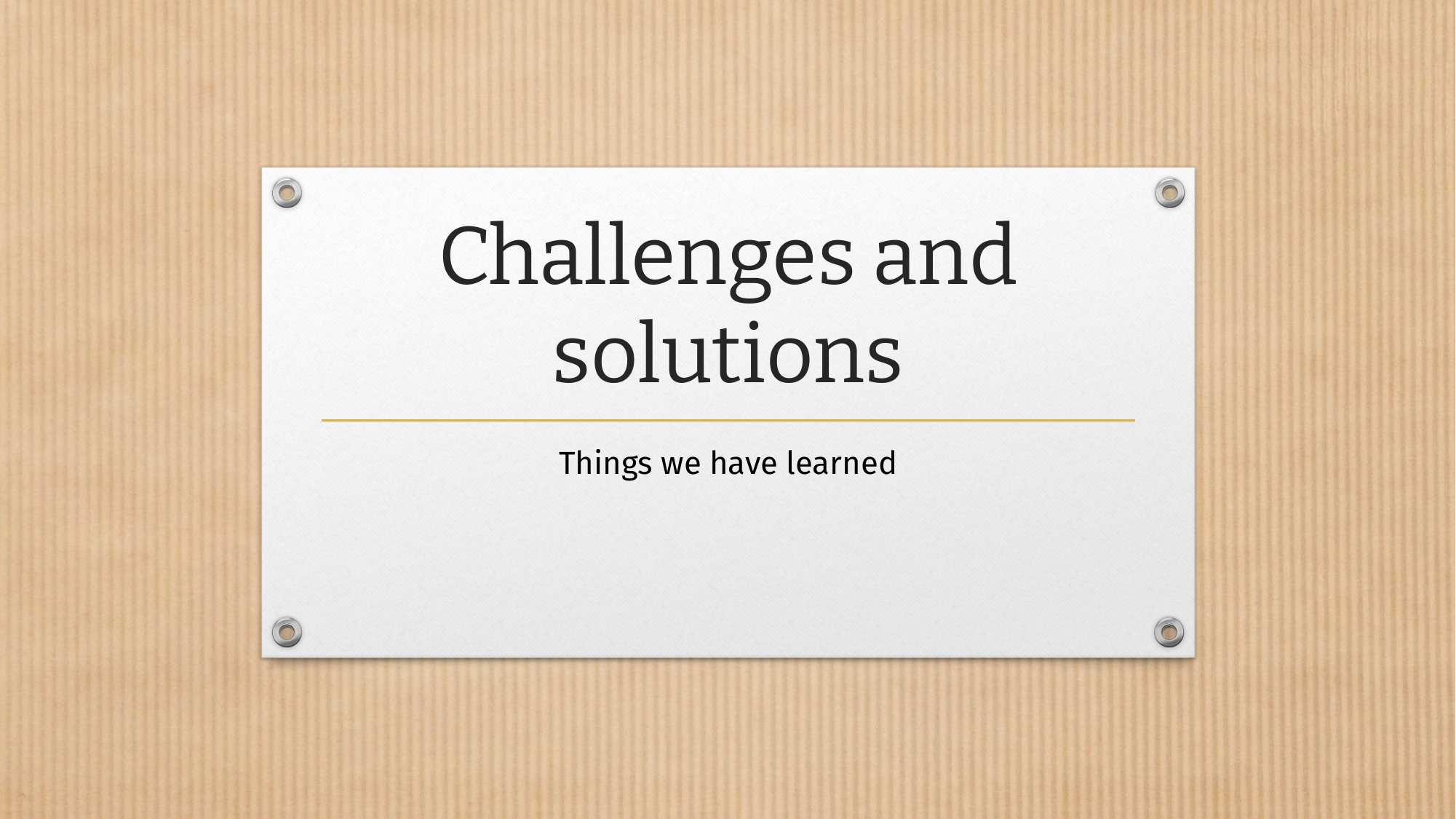

# Challenges and solutions
Things we have learned